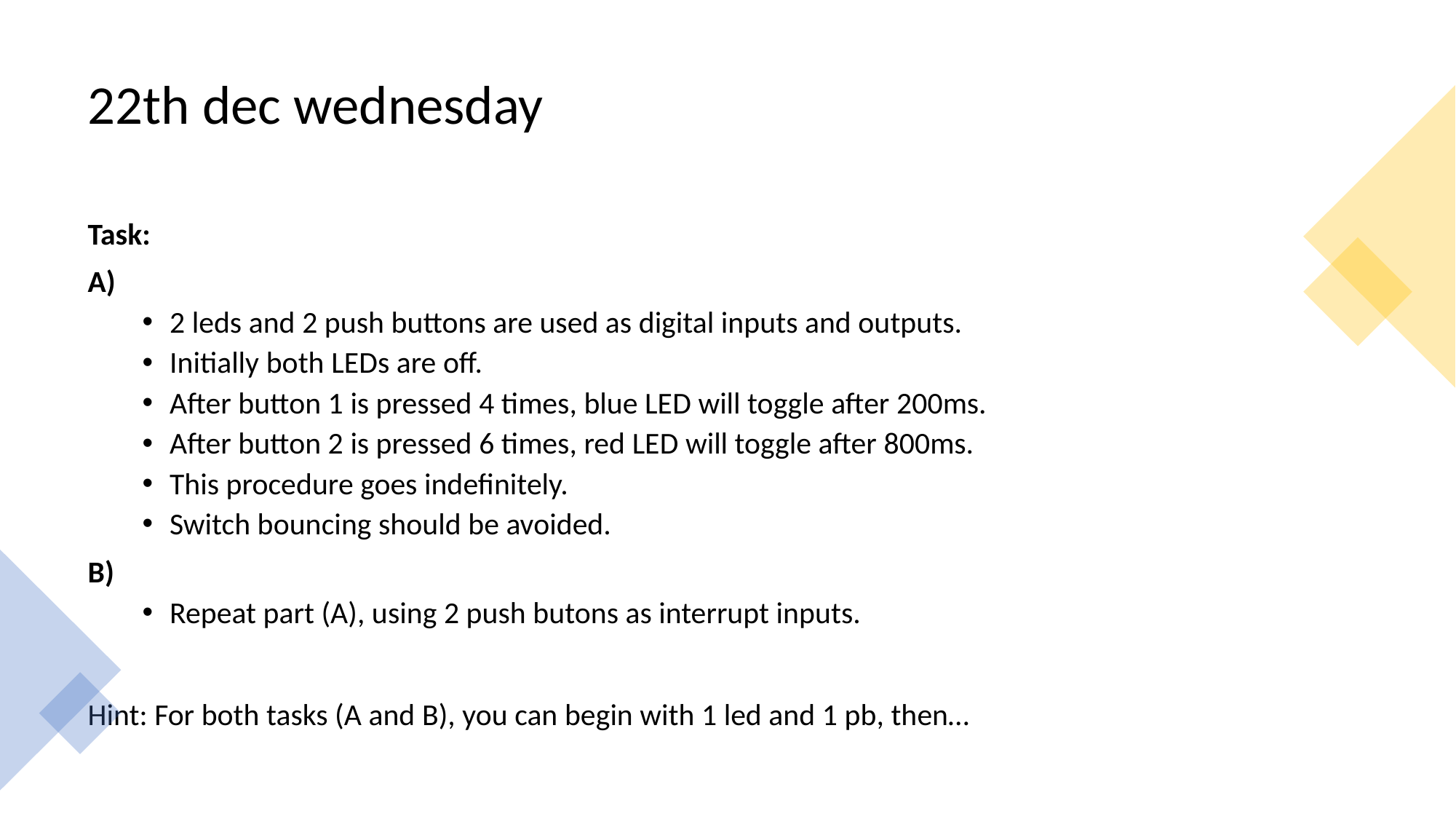

# 22th dec wednesday

Task:
A)
2 leds and 2 push buttons are used as digital inputs and outputs.
Initially both LEDs are off.
After button 1 is pressed 4 times, blue LED will toggle after 200ms.
After button 2 is pressed 6 times, red LED will toggle after 800ms.
This procedure goes indefinitely.
Switch bouncing should be avoided.
B)
Repeat part (A), using 2 push butons as interrupt inputs.

Hint: For both tasks (A and B), you can begin with 1 led and 1 pb, then…